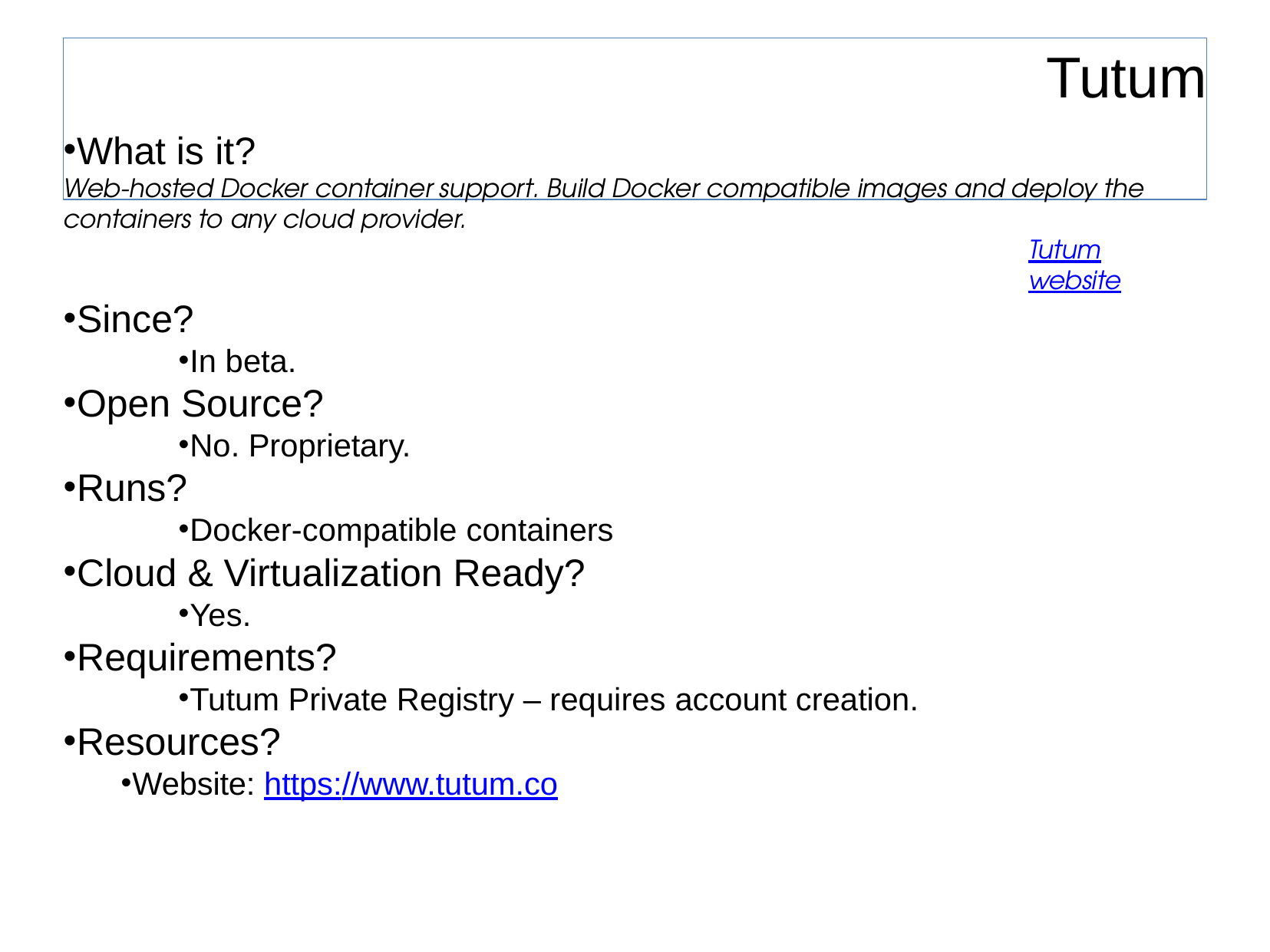

# Tutum
What is it?
Web-hosted Docker container support. Build Docker compatible images and deploy the  containers to any cloud provider.
Tutum website
Since?
In beta.
Open Source?
No. Proprietary.
Runs?
Docker-compatible containers
Cloud & Virtualization Ready?
Yes.
Requirements?
Tutum Private Registry – requires account creation.
Resources?
Website: https://www.tutum.co